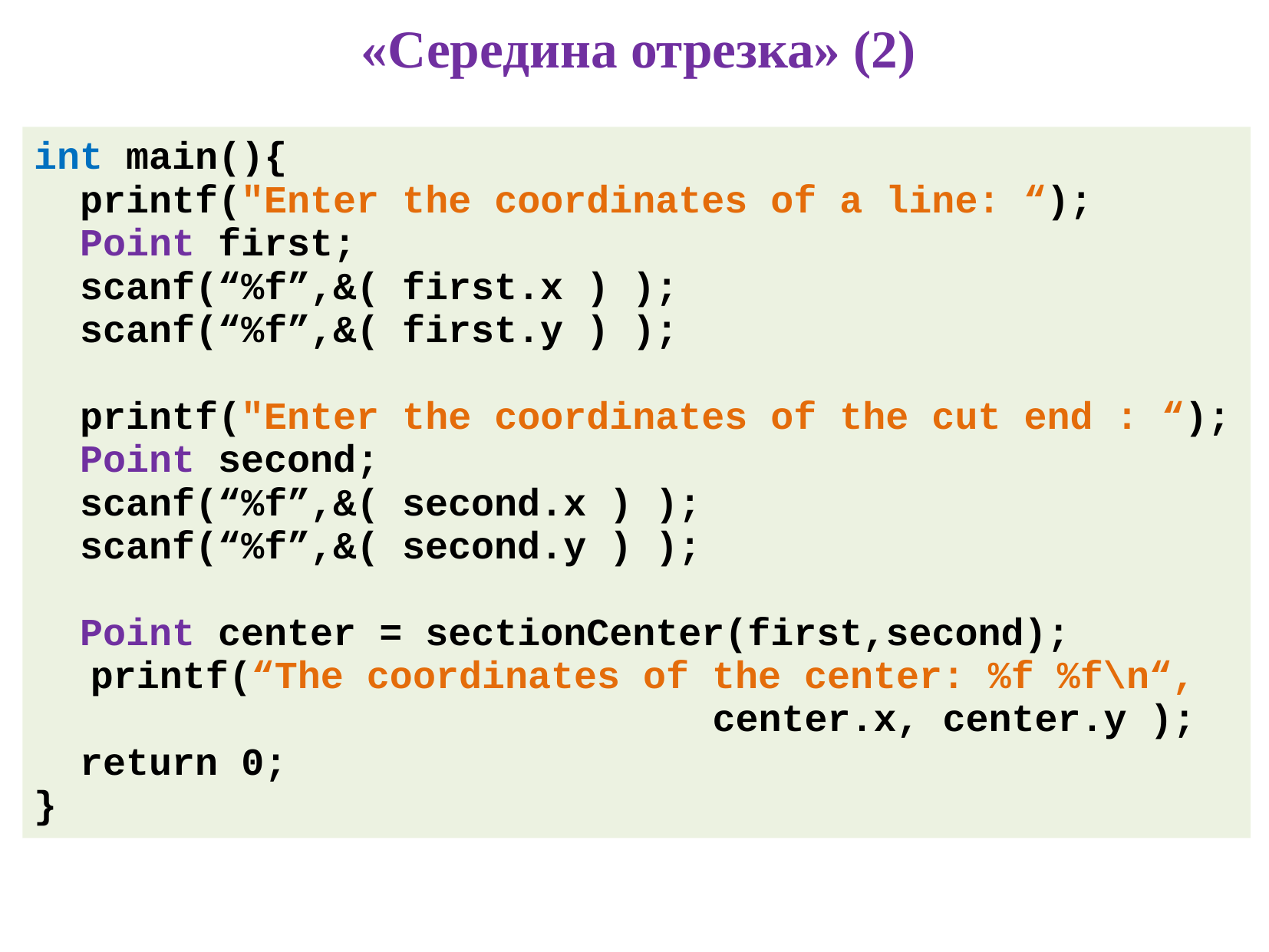

# «Середина отрезка» (2)
int main(){
  printf("Enter the coordinates of a line: “);
  Point first;
  scanf(“%f”,&( first.x ) );
  scanf(“%f”,&( first.y ) );

  printf("Enter the coordinates of the cut end : “);
  Point second;
  scanf(“%f”,&( second.x ) );
  scanf(“%f”,&( second.y ) );

  Point center = sectionCenter(first,second);
 	printf(“The coordinates of the center: %f %f\n“,
   	   									center.x, center.y );
  return 0;
}